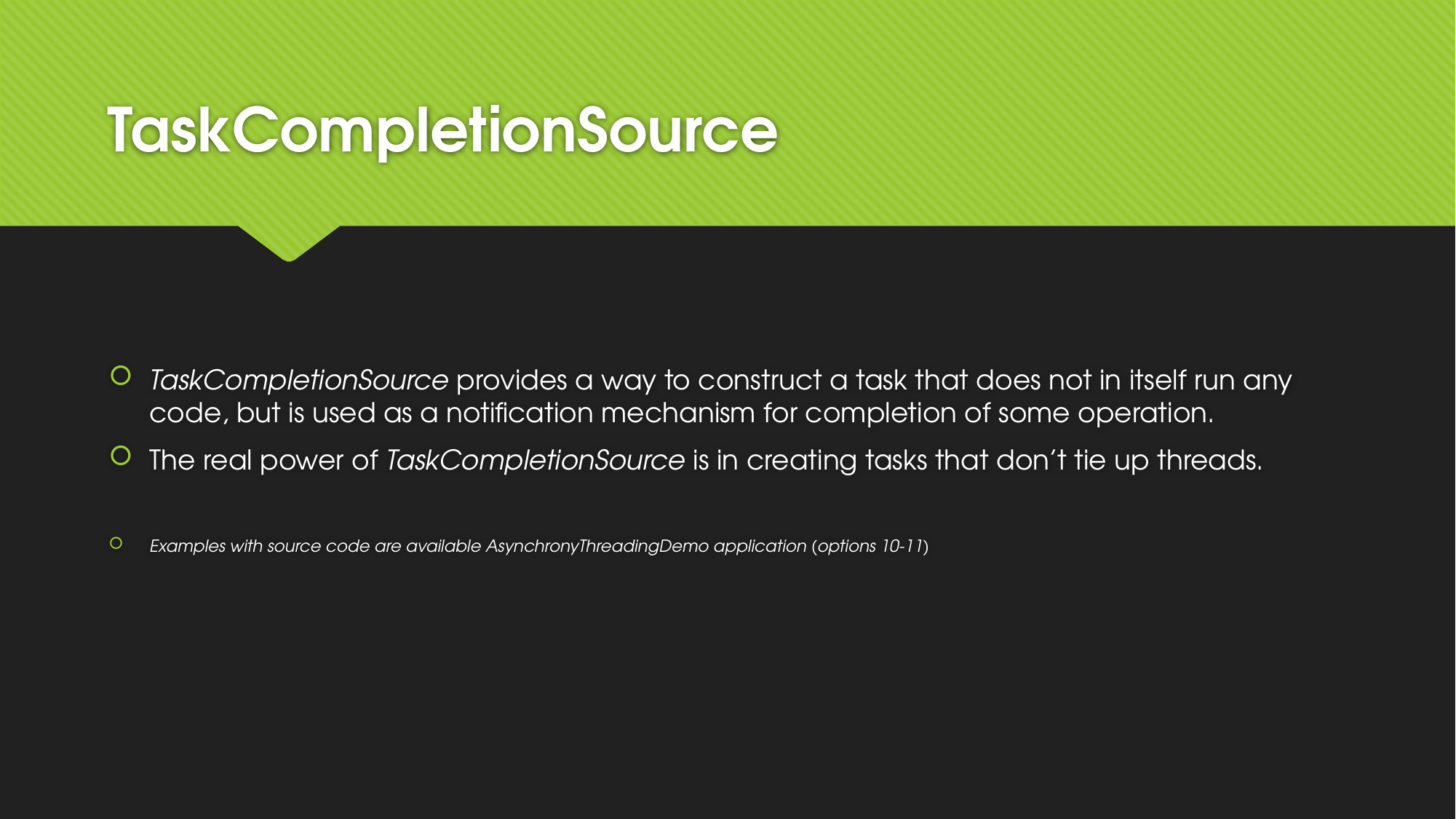

# TaskCompletionSource
TaskCompletionSource provides a way to construct a task that does not in itself run any code, but is used as a notification mechanism for completion of some operation.
The real power of TaskCompletionSource is in creating tasks that don’t tie up threads.

Examples with source code are available AsynchronyThreadingDemo application (options 10-11)